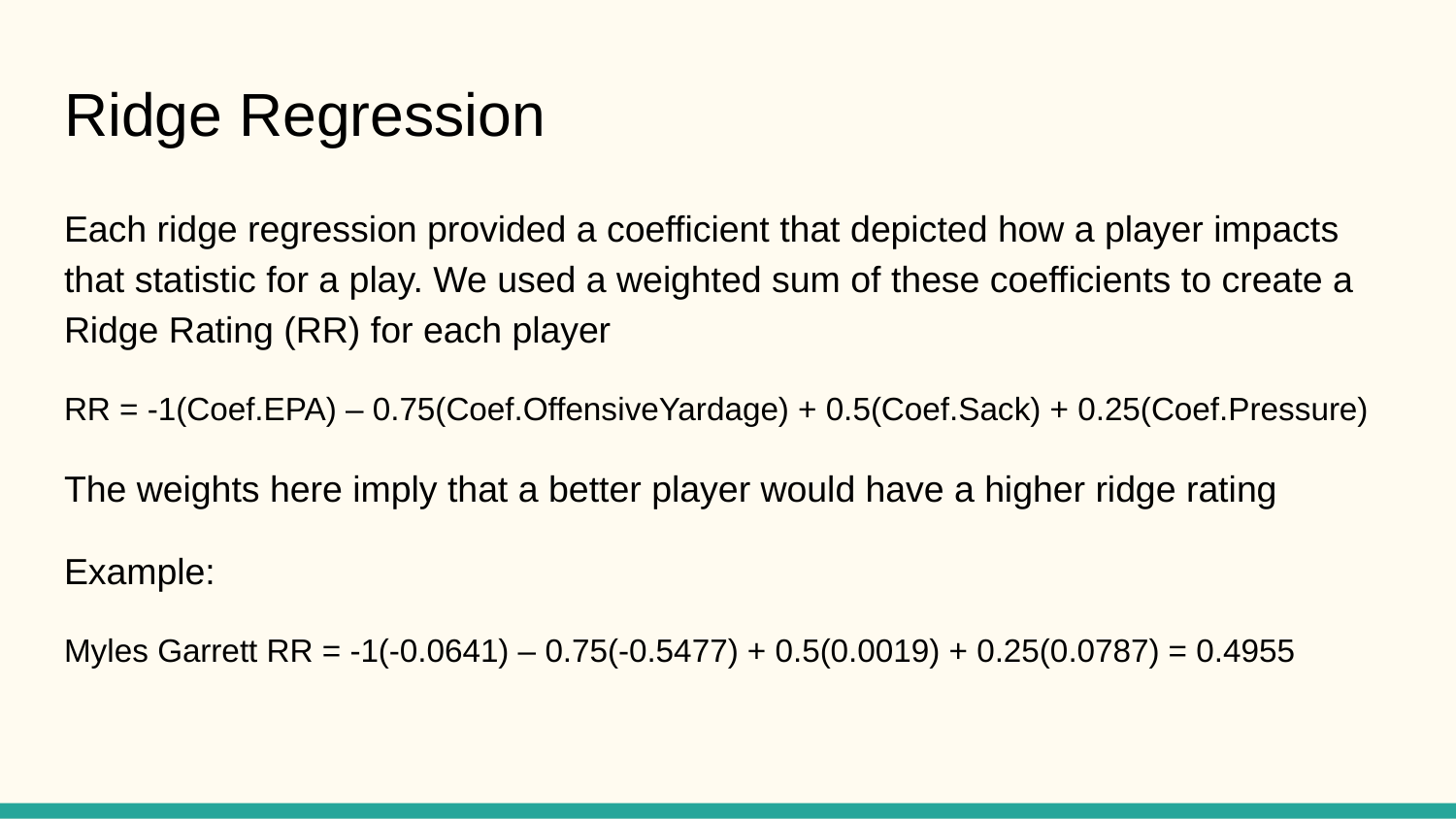

# Ridge Regression
Each ridge regression provided a coefficient that depicted how a player impacts that statistic for a play. We used a weighted sum of these coefficients to create a Ridge Rating (RR) for each player
RR = -1(Coef.EPA) – 0.75(Coef.OffensiveYardage) + 0.5(Coef.Sack) + 0.25(Coef.Pressure)
The weights here imply that a better player would have a higher ridge rating
Example:
Myles Garrett RR = -1(-0.0641) – 0.75(-0.5477) + 0.5(0.0019) + 0.25(0.0787) = 0.4955